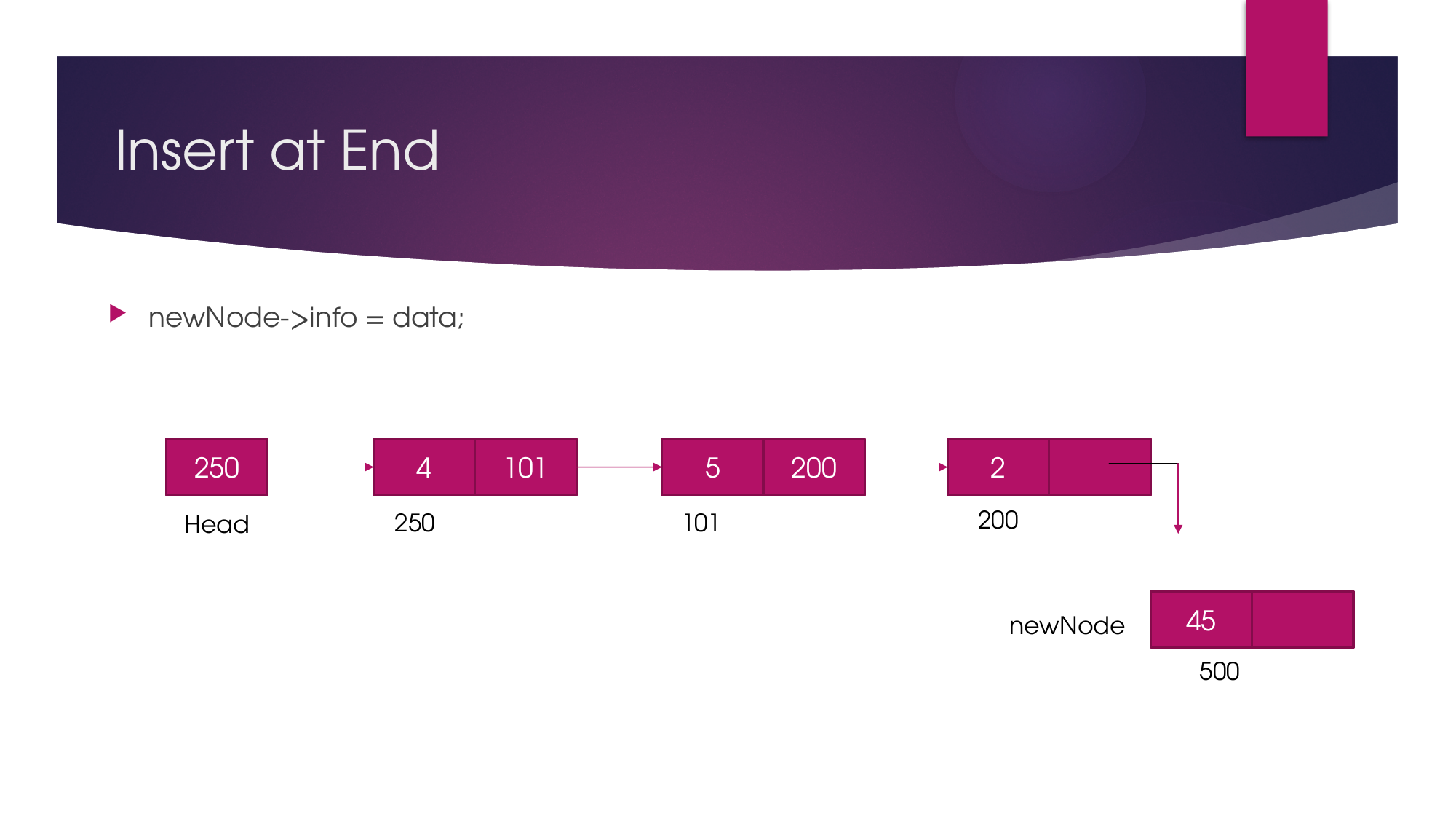

# Insert at End
newNode->info = data;
250
4
101
5
200
2

200
250
101
Head
45

newNode
500